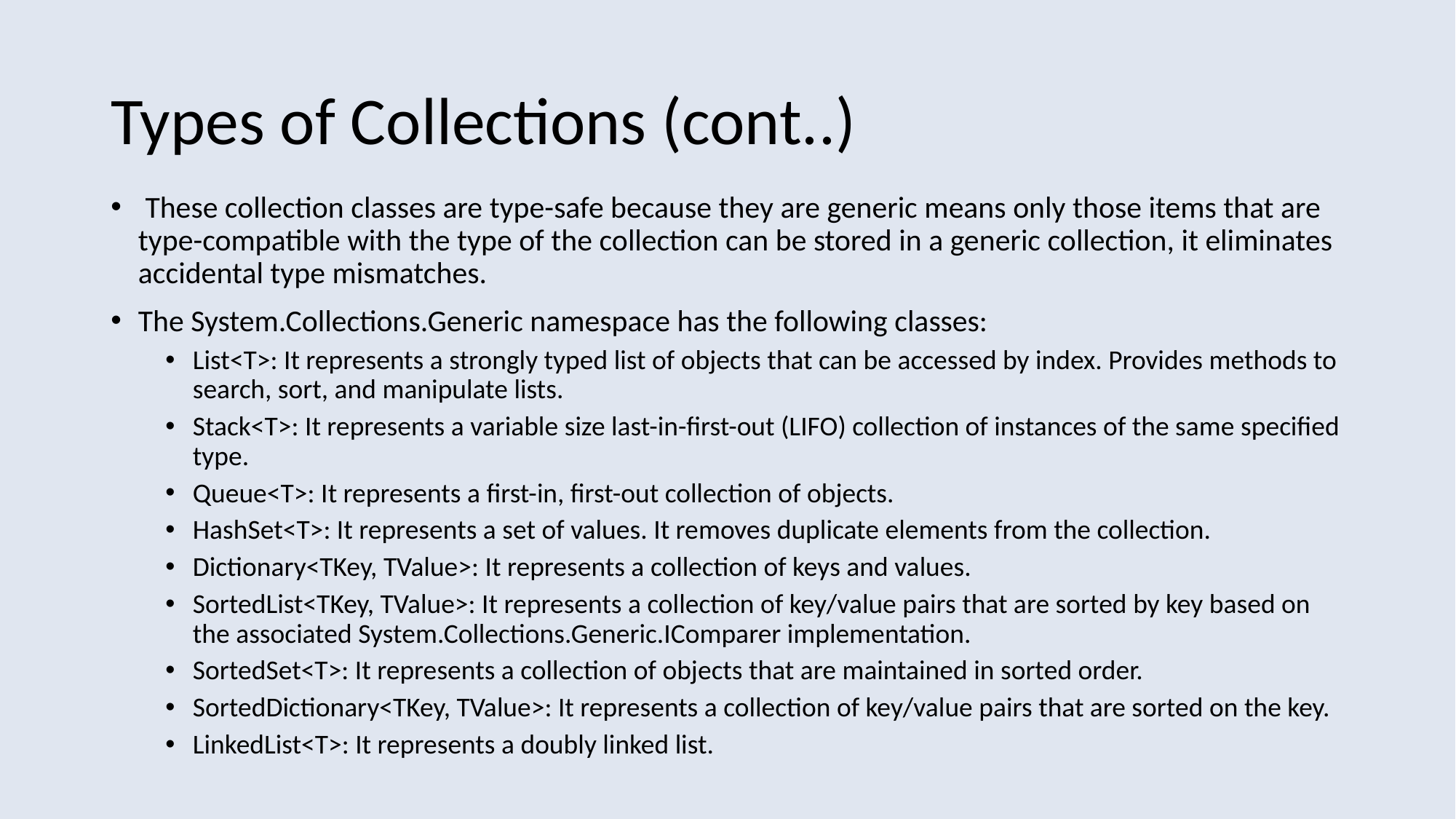

# Types of Collections (cont..)
 These collection classes are type-safe because they are generic means only those items that are type-compatible with the type of the collection can be stored in a generic collection, it eliminates accidental type mismatches.
The System.Collections.Generic namespace has the following classes:
List<T>: It represents a strongly typed list of objects that can be accessed by index. Provides methods to search, sort, and manipulate lists.
Stack<T>: It represents a variable size last-in-first-out (LIFO) collection of instances of the same specified type.
Queue<T>: It represents a first-in, first-out collection of objects.
HashSet<T>: It represents a set of values. It removes duplicate elements from the collection.
Dictionary<TKey, TValue>: It represents a collection of keys and values.
SortedList<TKey, TValue>: It represents a collection of key/value pairs that are sorted by key based on the associated System.Collections.Generic.IComparer implementation.
SortedSet<T>: It represents a collection of objects that are maintained in sorted order.
SortedDictionary<TKey, TValue>: It represents a collection of key/value pairs that are sorted on the key.
LinkedList<T>: It represents a doubly linked list.